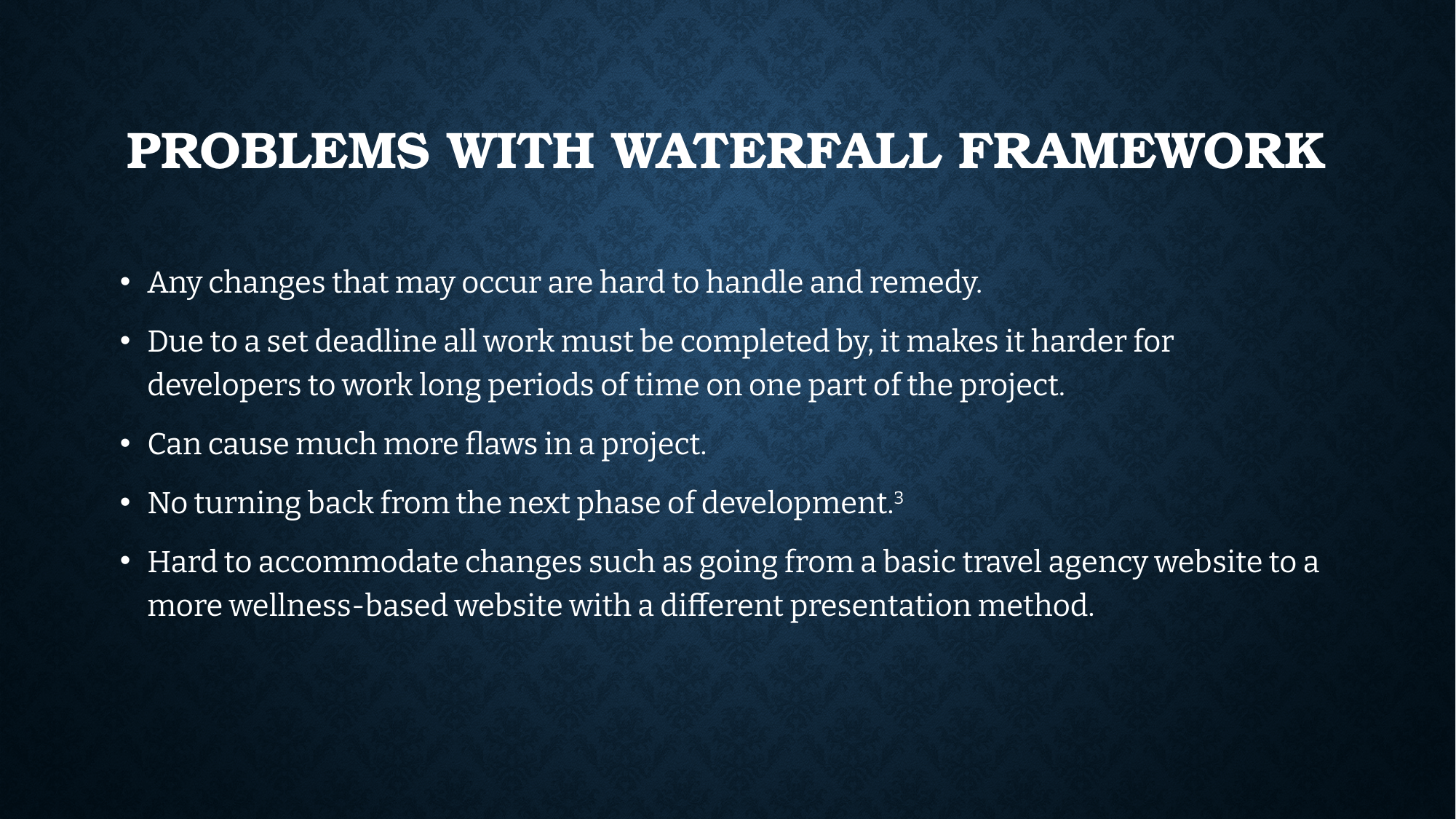

# Problems with Waterfall Framework
Any changes that may occur are hard to handle and remedy.
Due to a set deadline all work must be completed by, it makes it harder for developers to work long periods of time on one part of the project.
Can cause much more flaws in a project.
No turning back from the next phase of development.3
Hard to accommodate changes such as going from a basic travel agency website to a more wellness-based website with a different presentation method.